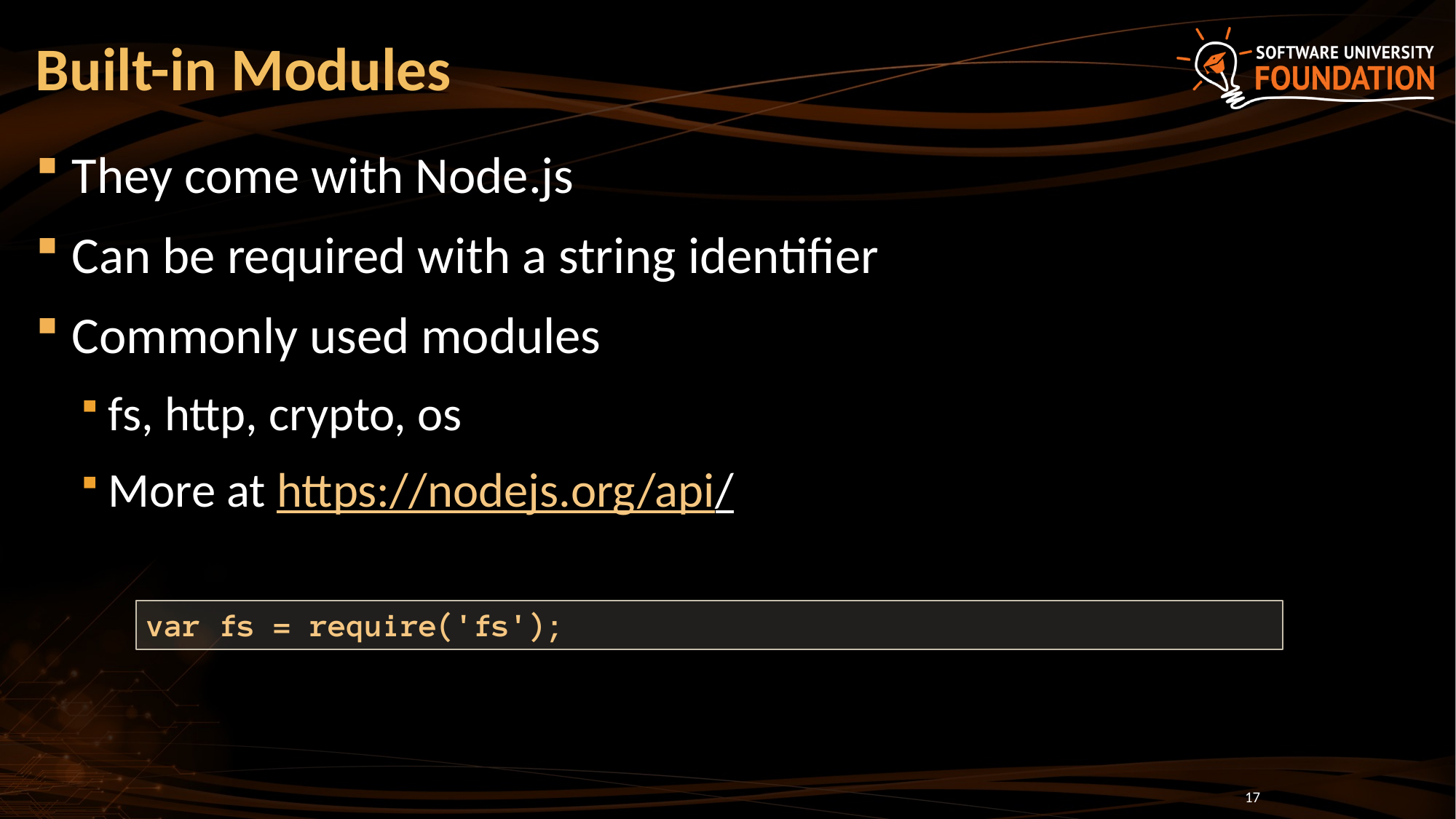

# Built-in Modules
They come with Node.js
Can be required with a string identifier
Commonly used modules
fs, http, crypto, os
More at https://nodejs.org/api/

var fs = require('fs');
17